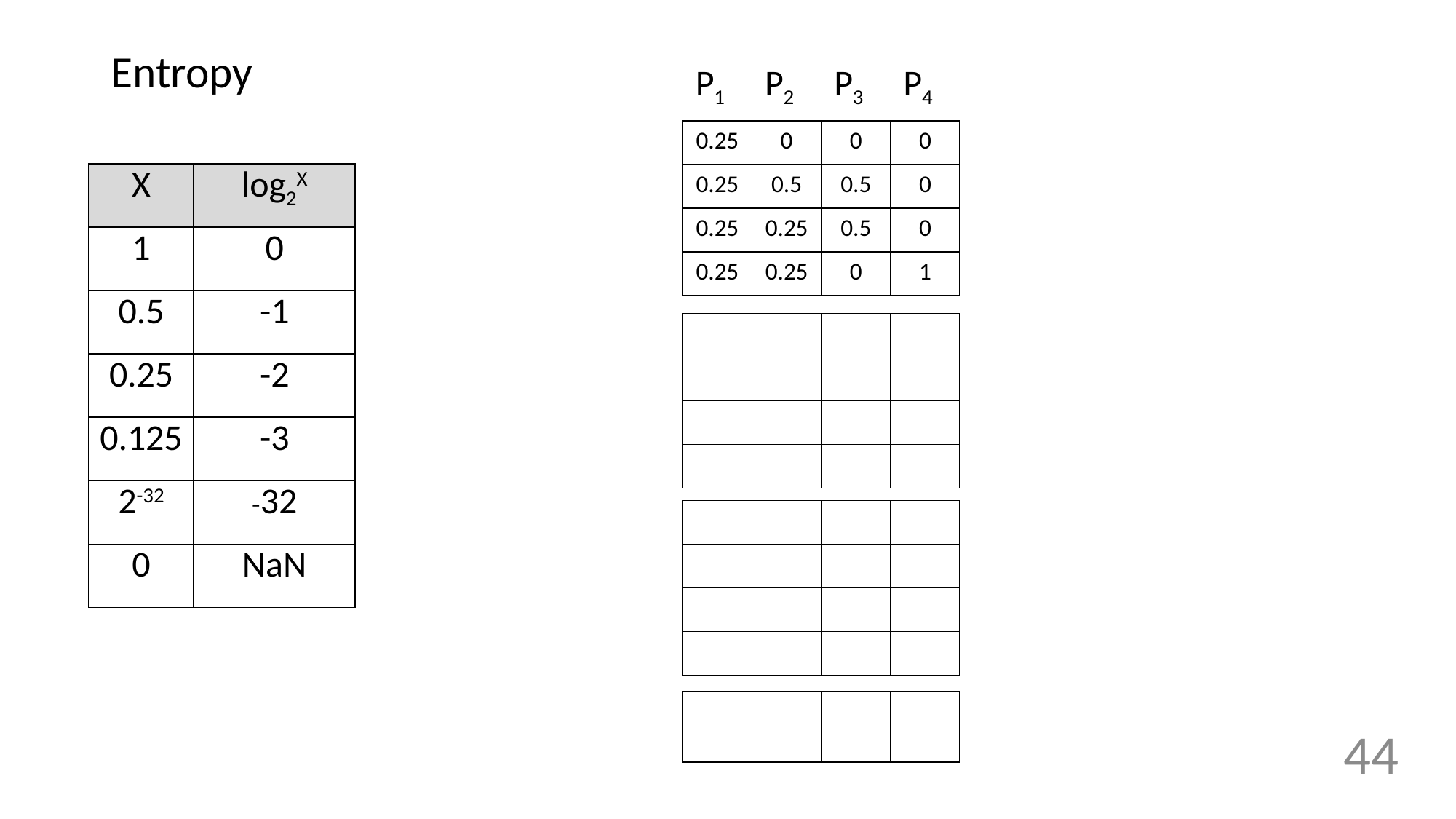

# Entropy
| P1 | P2 | P3 | P4 |
| --- | --- | --- | --- |
| 0.25 | 0 | 0 | 0 |
| --- | --- | --- | --- |
| 0.25 | 0.5 | 0.5 | 0 |
| 0.25 | 0.25 | 0.5 | 0 |
| 0.25 | 0.25 | 0 | 1 |
| X | log2X |
| --- | --- |
| 1 | 0 |
| 0.5 | -1 |
| 0.25 | -2 |
| 0.125 | -3 |
| 2-32 | -32 |
| 0 | NaN |
|  |  |  |  |
| --- | --- | --- | --- |
|  |  |  |  |
|  |  |  |  |
|  |  |  |  |
|  |  |  |  |
| --- | --- | --- | --- |
|  |  |  |  |
|  |  |  |  |
|  |  |  |  |
|  |  |  |  |
| --- | --- | --- | --- |
44